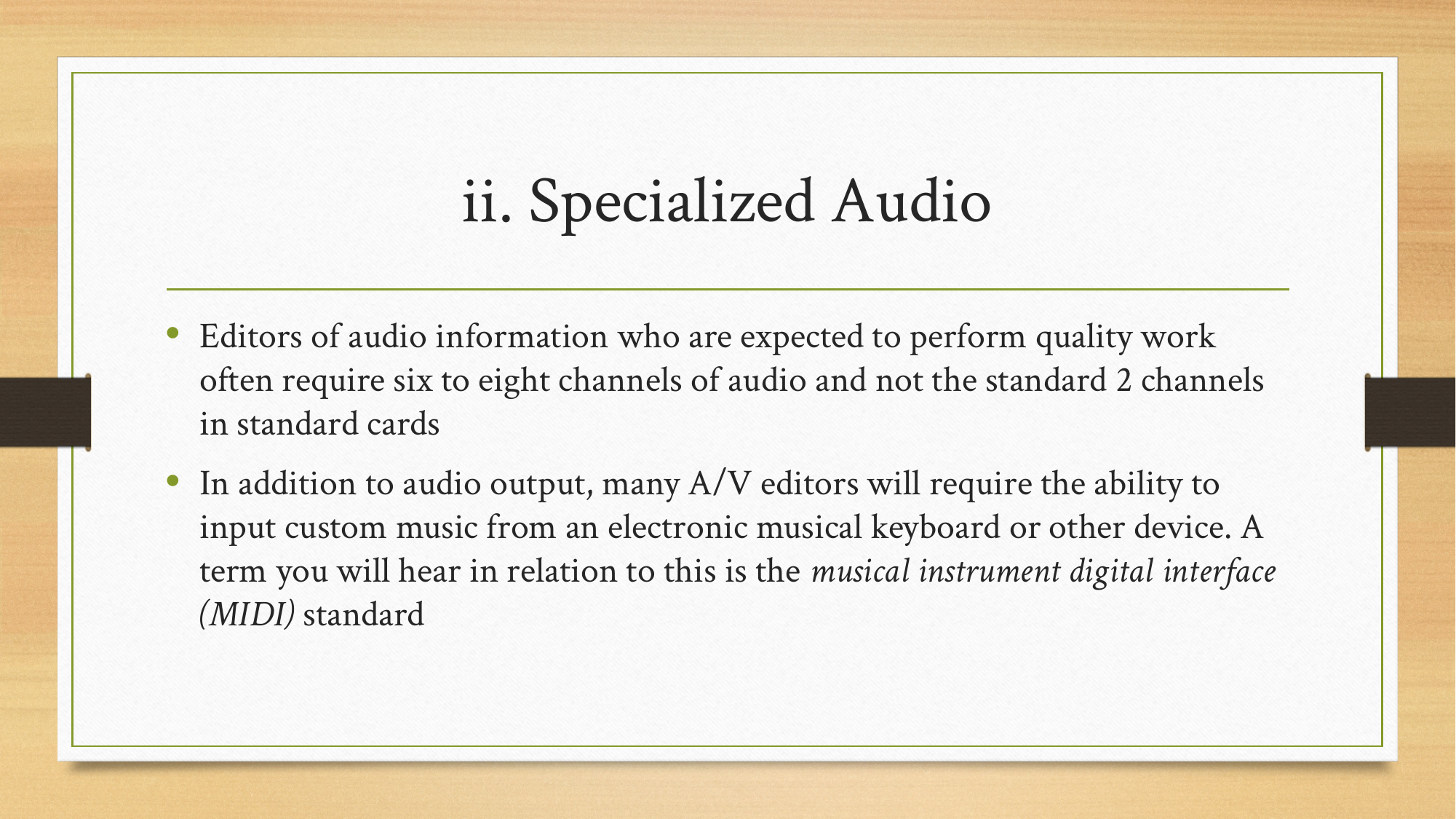

# ii. Specialized Audio
Editors of audio information who are expected to perform quality work often require six to eight channels of audio and not the standard 2 channels in standard cards
In addition to audio output, many A/V editors will require the ability to input custom music from an electronic musical keyboard or other device. A term you will hear in relation to this is the musical instrument digital interface (MIDI) standard